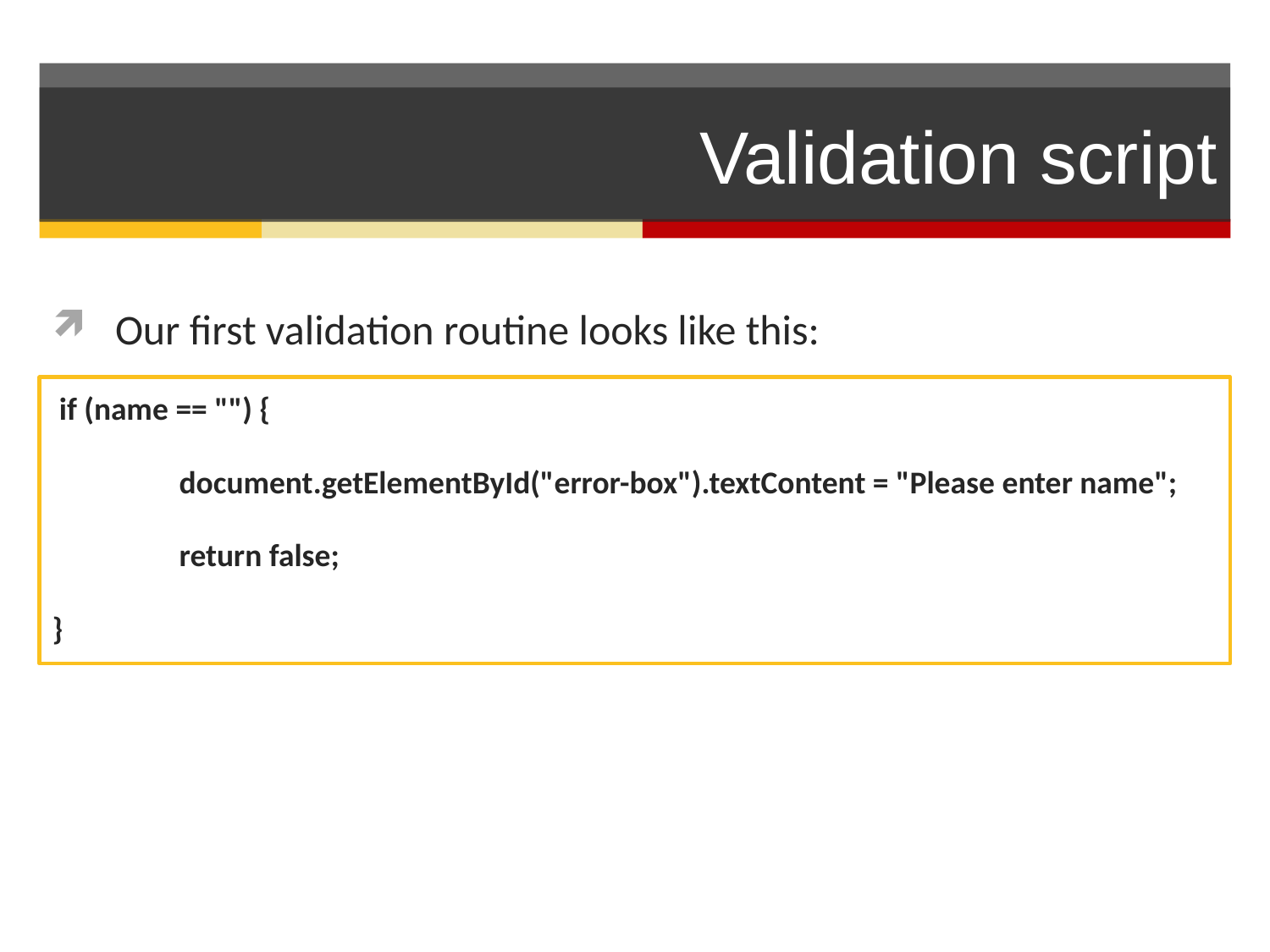

# Validation script
Our first validation routine looks like this:
 if (name == "") {
      	document.getElementById("error-box").textContent = "Please enter name";
        	return false;
}